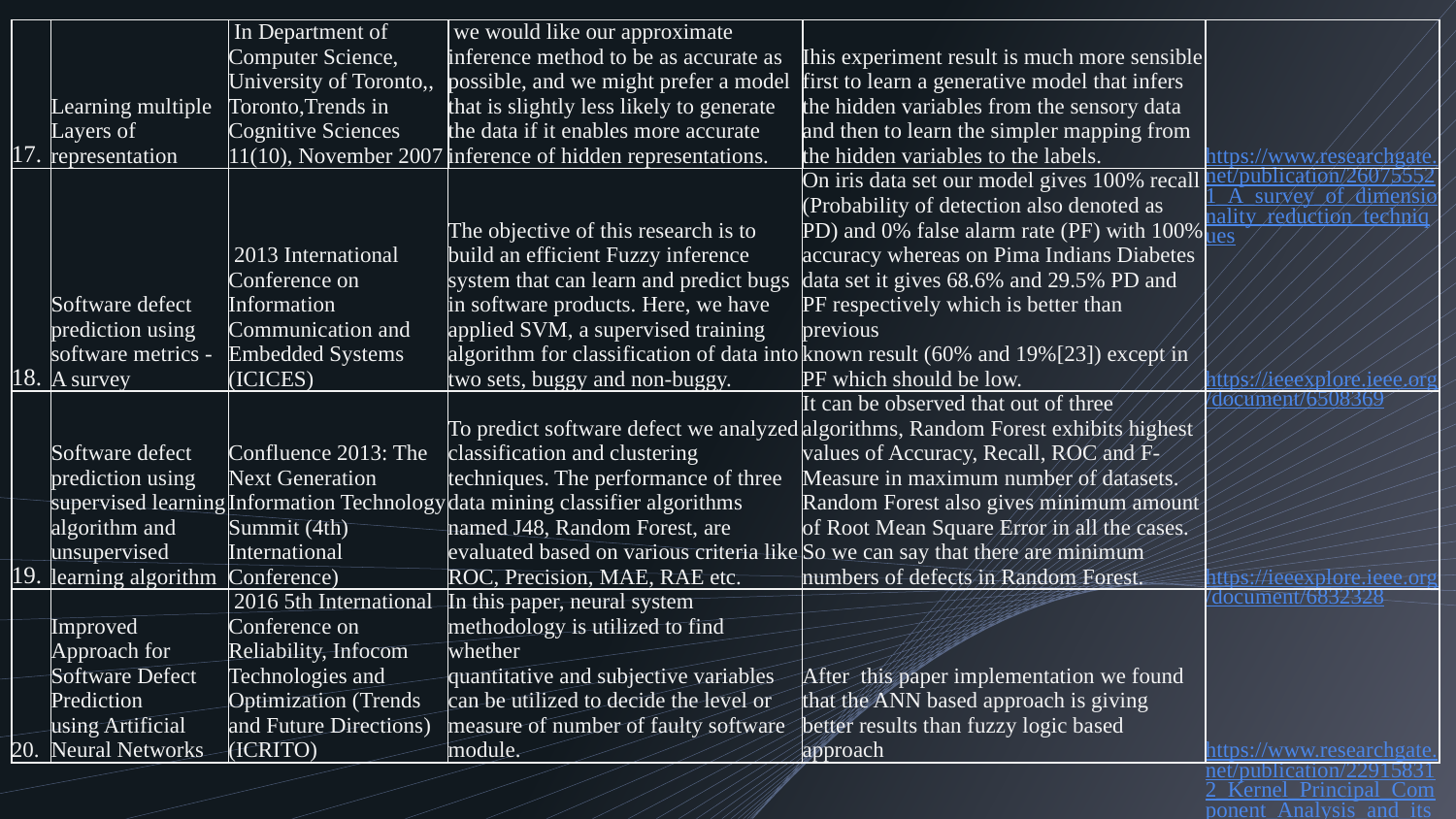

| 17. | Learning multiple Layers of representation | In Department of Computer Science, University of Toronto,, Toronto,Trends in Cognitive Sciences 11(10), November 2007 | we would like our approximate inference method to be as accurate as possible, and we might prefer a model that is slightly less likely to generate the data if it enables more accurate inference of hidden representations. | Ihis experiment result is much more sensible first to learn a generative model that infers the hidden variables from the sensory data and then to learn the simpler mapping from the hidden variables to the labels. | https://www.researchgate.net/publication/260755521\_A\_survey\_of\_dimensionality\_reduction\_techniques |
| --- | --- | --- | --- | --- | --- |
| 18. | Software defect prediction using software metrics - A survey | 2013 International Conference on Information Communication and Embedded Systems (ICICES) | The objective of this research is to build an efficient Fuzzy inference system that can learn and predict bugs in software products. Here, we have applied SVM, a supervised training algorithm for classification of data into two sets, buggy and non-buggy. | On iris data set our model gives 100% recall (Probability of detection also denoted as PD) and 0% false alarm rate (PF) with 100% accuracy whereas on Pima Indians Diabetes data set it gives 68.6% and 29.5% PD and PF respectively which is better than previous known result (60% and 19%[23]) except in PF which should be low. | https://ieeexplore.ieee.org/document/6508369 |
| 19. | Software defect prediction using supervised learning algorithm and unsupervised learning algorithm | Confluence 2013: The Next Generation Information Technology Summit (4th) International Conference) | To predict software defect we analyzed classification and clustering techniques. The performance of three data mining classifier algorithms named J48, Random Forest, are evaluated based on various criteria like ROC, Precision, MAE, RAE etc. | It can be observed that out of three algorithms, Random Forest exhibits highest values of Accuracy, Recall, ROC and F-Measure in maximum number of datasets. Random Forest also gives minimum amount of Root Mean Square Error in all the cases. So we can say that there are minimum numbers of defects in Random Forest. | https://ieeexplore.ieee.org/document/6832328 |
| 20. | Improved Approach for Software Defect Prediction using Artificial Neural Networks | 2016 5th International Conference on Reliability, Infocom Technologies and Optimization (Trends and Future Directions) (ICRITO) | In this paper, neural system methodology is utilized to find whether quantitative and subjective variables can be utilized to decide the level or measure of number of faulty software module. | After this paper implementation we found that the ANN based approach is giving better results than fuzzy logic based approach | https://www.researchgate.net/publication/229158312\_Kernel\_Principal\_Component\_Analysis\_and\_its\_Applications\_in\_FaceRecognition\_and\_Active\_Shape\_Models |